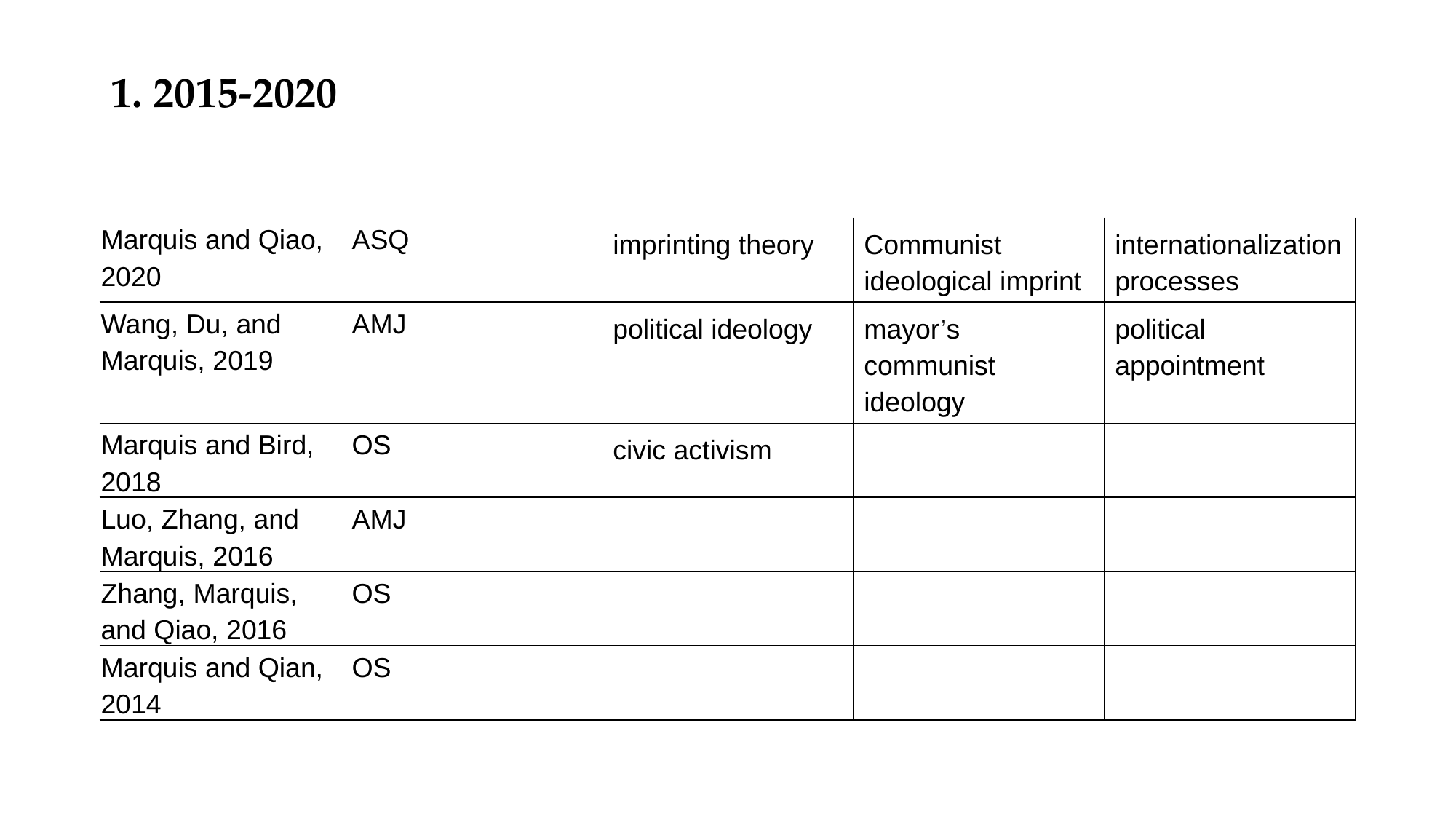

# 1. 2015-2020
| Marquis and Qiao, 2020 | ASQ | imprinting theory | Communist ideological imprint | internationalization processes |
| --- | --- | --- | --- | --- |
| Wang, Du, and Marquis, 2019 | AMJ | political ideology | mayor’s communist ideology | political appointment |
| Marquis and Bird, 2018 | OS | civic activism |  |  |
| Luo, Zhang, and Marquis, 2016 | AMJ |  |  |  |
| Zhang, Marquis, and Qiao, 2016 | OS |  |  |  |
| Marquis and Qian, 2014 | OS |  |  |  |